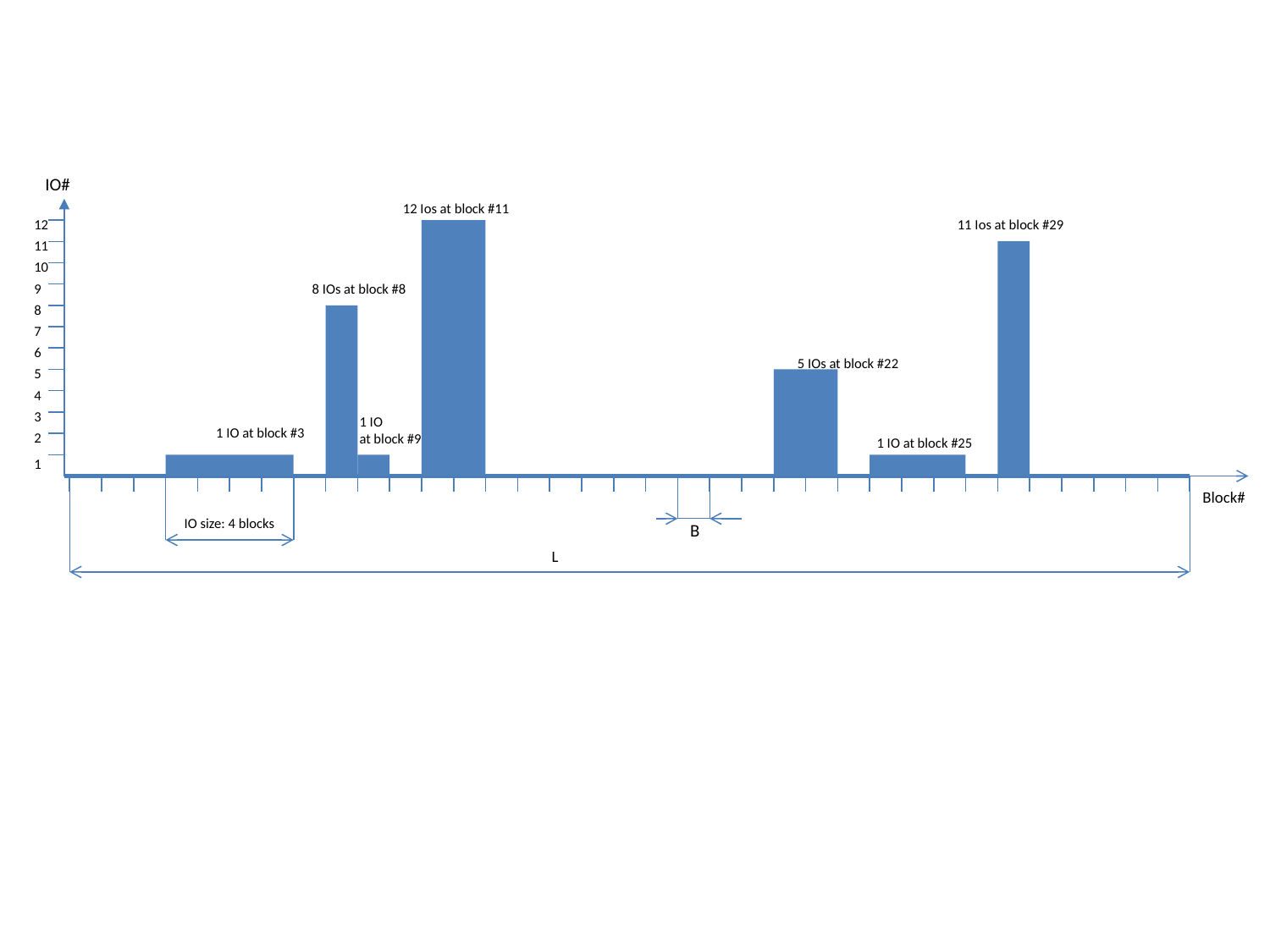

IO#
12 Ios at block #11
12
11 Ios at block #29

11

10
9
8 IOs at block #8
8

7
6
5 IOs at block #22
5

4
3
1 IO
at block #9
1 IO at block #3
2
1 IO at block #25
1

Block#
IO size: 4 blocks
B
L